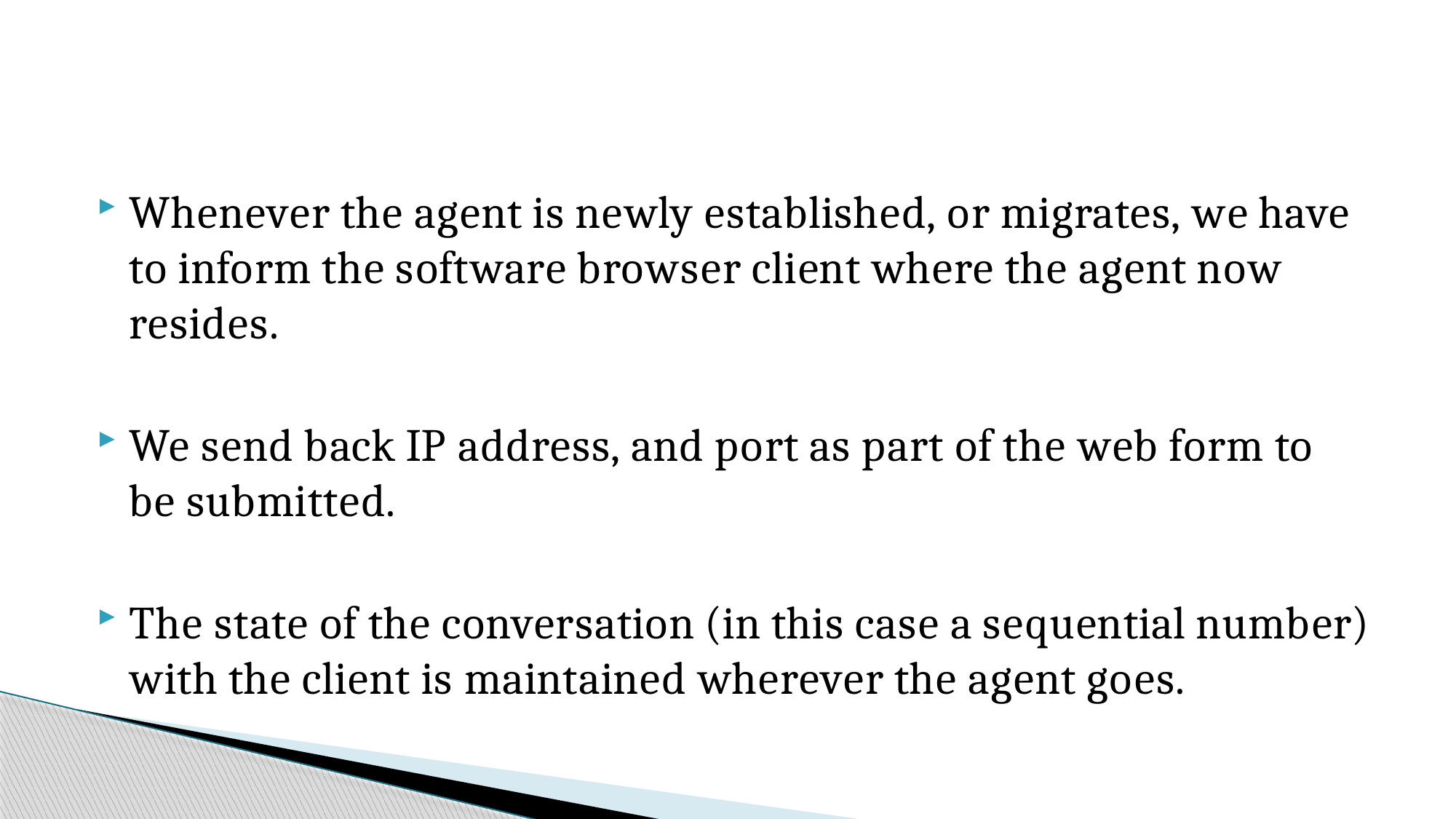

#
Whenever the agent is newly established, or migrates, we have to inform the software browser client where the agent now resides.

We send back IP address, and port as part of the web form to be submitted.

The state of the conversation (in this case a sequential number) with the client is maintained wherever the agent goes.